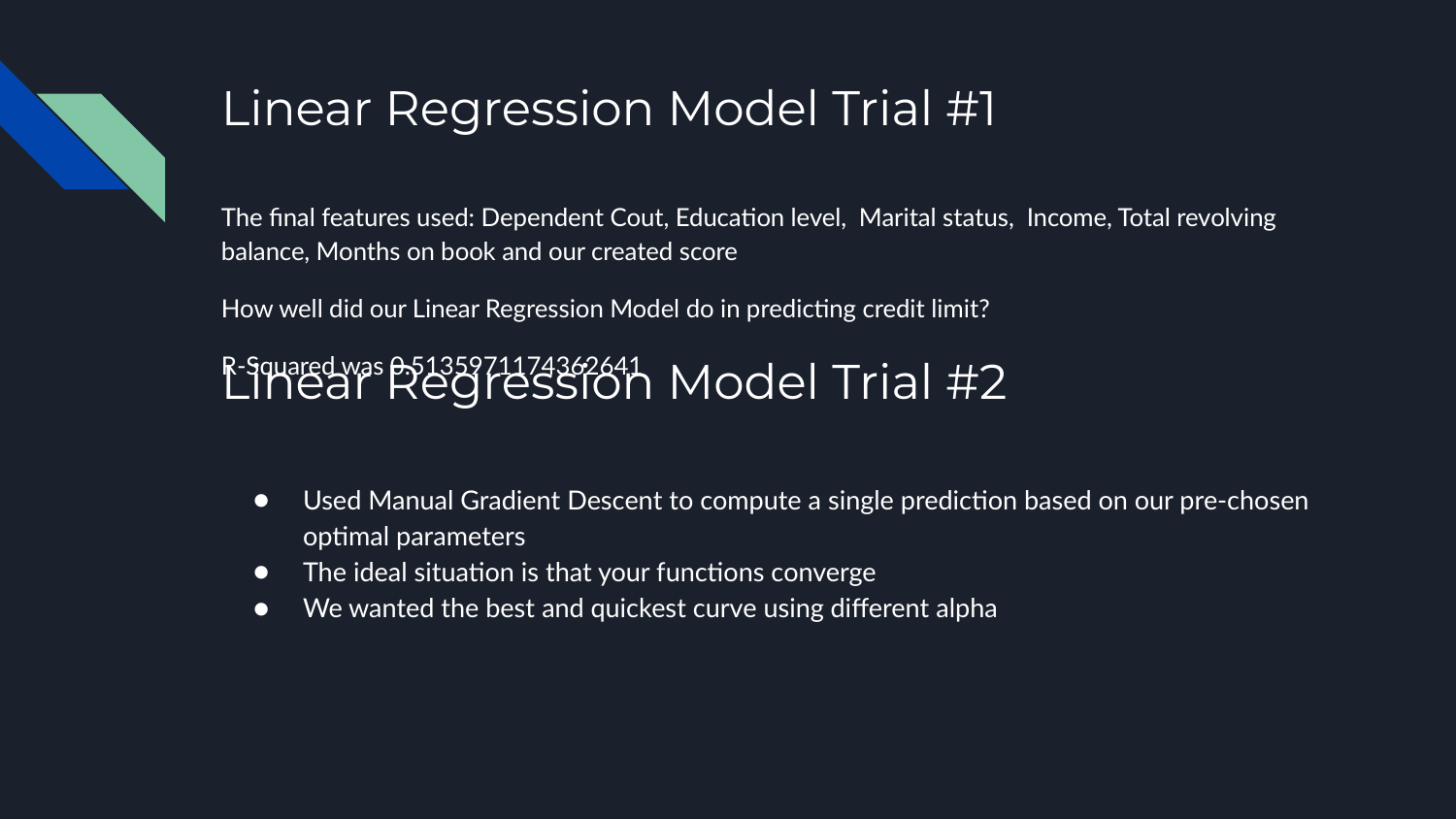

# Linear Regression Model Trial #1
The final features used: Dependent Cout, Education level,  Marital status,  Income, Total revolving balance, Months on book and our created score
How well did our Linear Regression Model do in predicting credit limit?
R-Squared was 0.5135971174362641

Linear Regression Model Trial #2
Used Manual Gradient Descent to compute a single prediction based on our pre-chosen optimal parameters
The ideal situation is that your functions converge
We wanted the best and quickest curve using different alpha